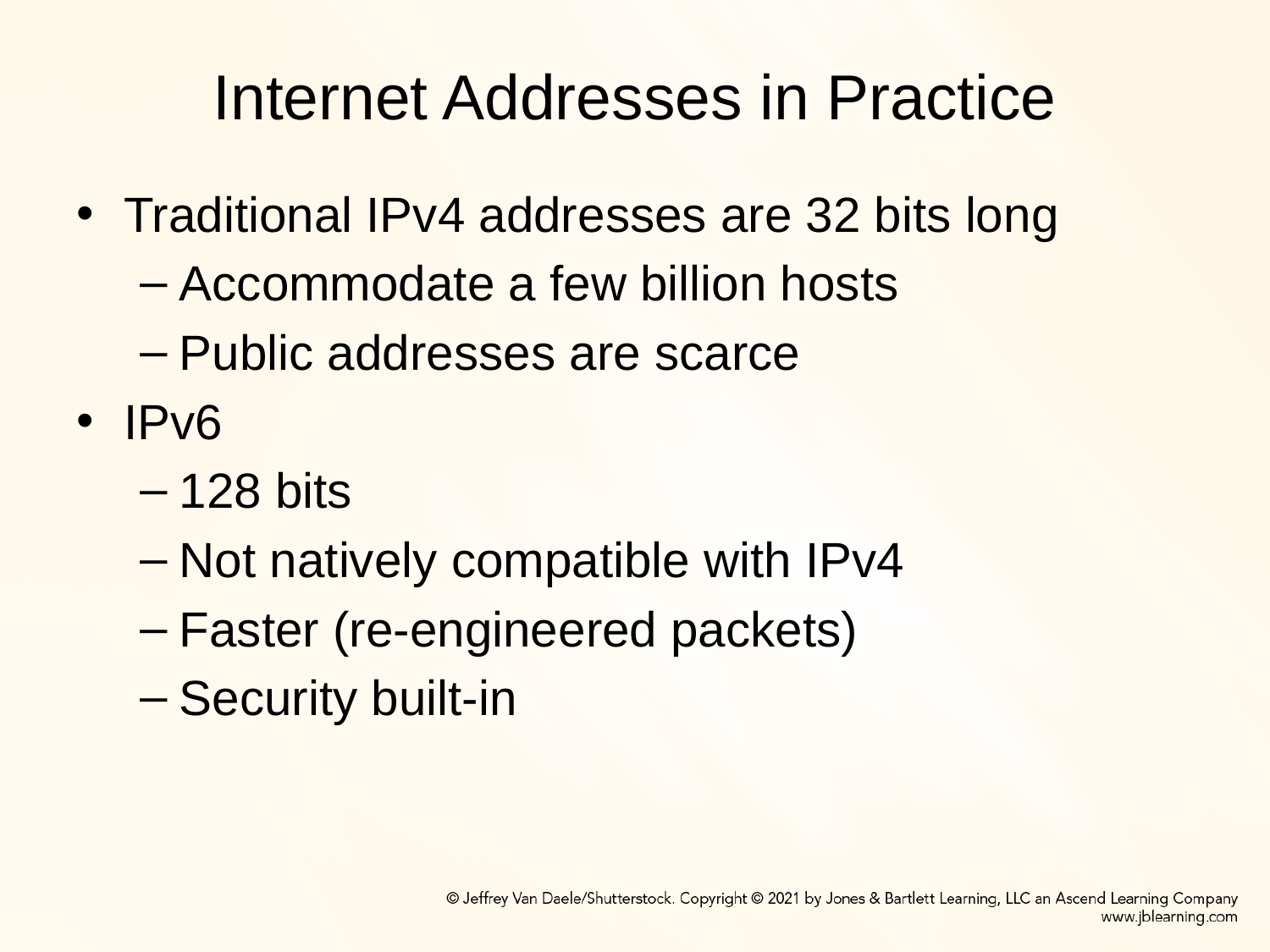

# Internet Addresses in Practice
Traditional IPv4 addresses are 32 bits long
Accommodate a few billion hosts
Public addresses are scarce
IPv6
128 bits
Not natively compatible with IPv4
Faster (re-engineered packets)
Security built-in